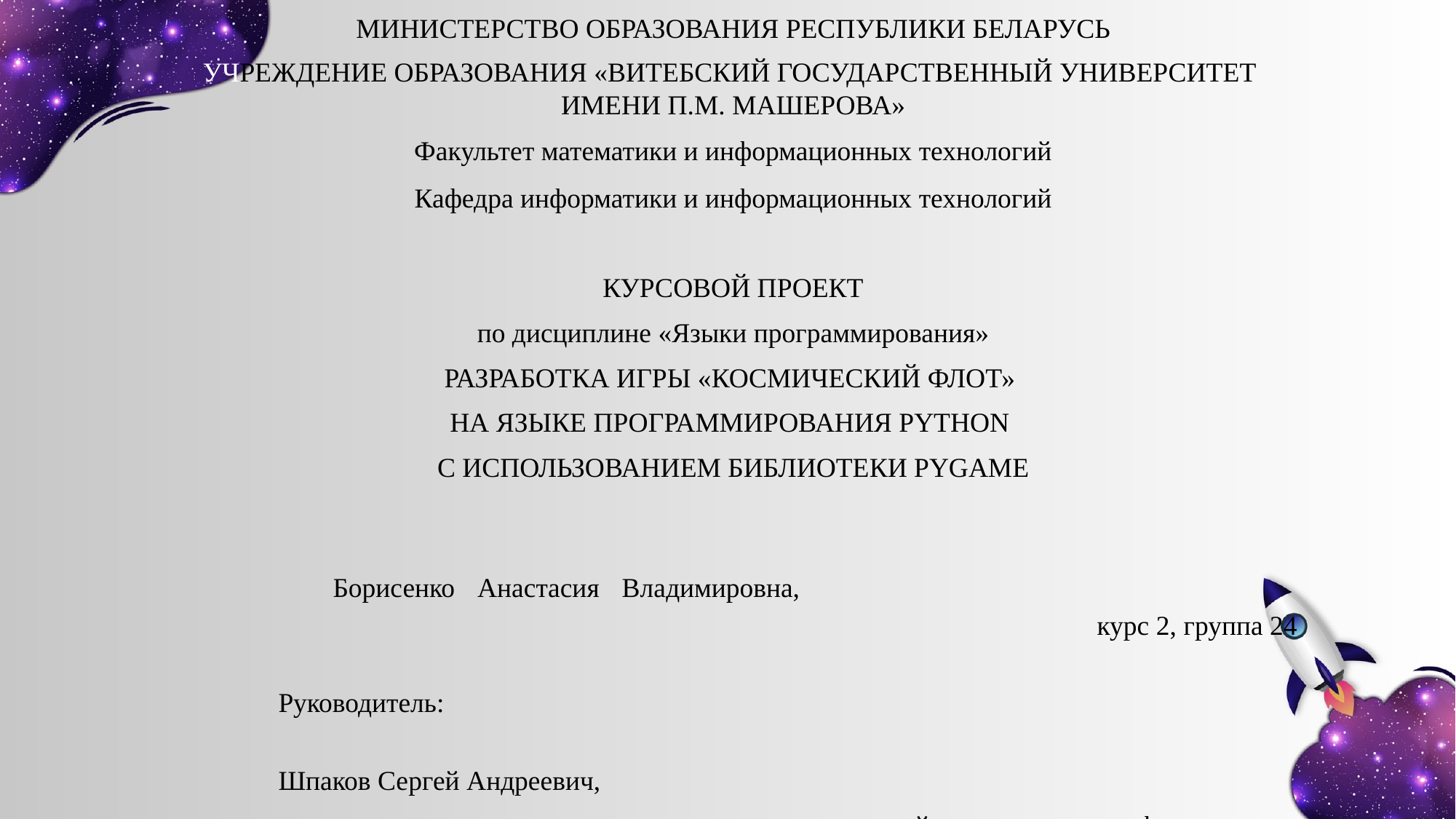

МИНИСТЕРСТВО ОБРАЗОВАНИЯ РЕСПУБЛИКИ БЕЛАРУСЬ

УЧРЕЖДЕНИЕ ОБРАЗОВАНИЯ «ВИТЕБСКИЙ ГОСУДАРСТВЕННЫЙ УНИВЕРСИТЕТ
ИМЕНИ П.М. МАШЕРОВА»

Факультет математики и информационных технологий
Кафедра информатики и информационных технологий

КУРСОВОЙ ПРОЕКТ
по дисциплине «Языки программирования»
РАЗРАБОТКА ИГРЫ «КОСМИЧЕСКИЙ ФЛОТ»
НА ЯЗЫКЕ ПРОГРАММИРОВАНИЯ PYTHON
С ИСПОЛЬЗОВАНИЕМ БИБЛИОТЕКИ PYGAME

										Борисенко Анастасия Владимировна,														курс 2, группа 24
										Руководитель:
										Шпаков Сергей Андреевич,
старший	преподаватель кафедры 		           информатики и информационных технологий